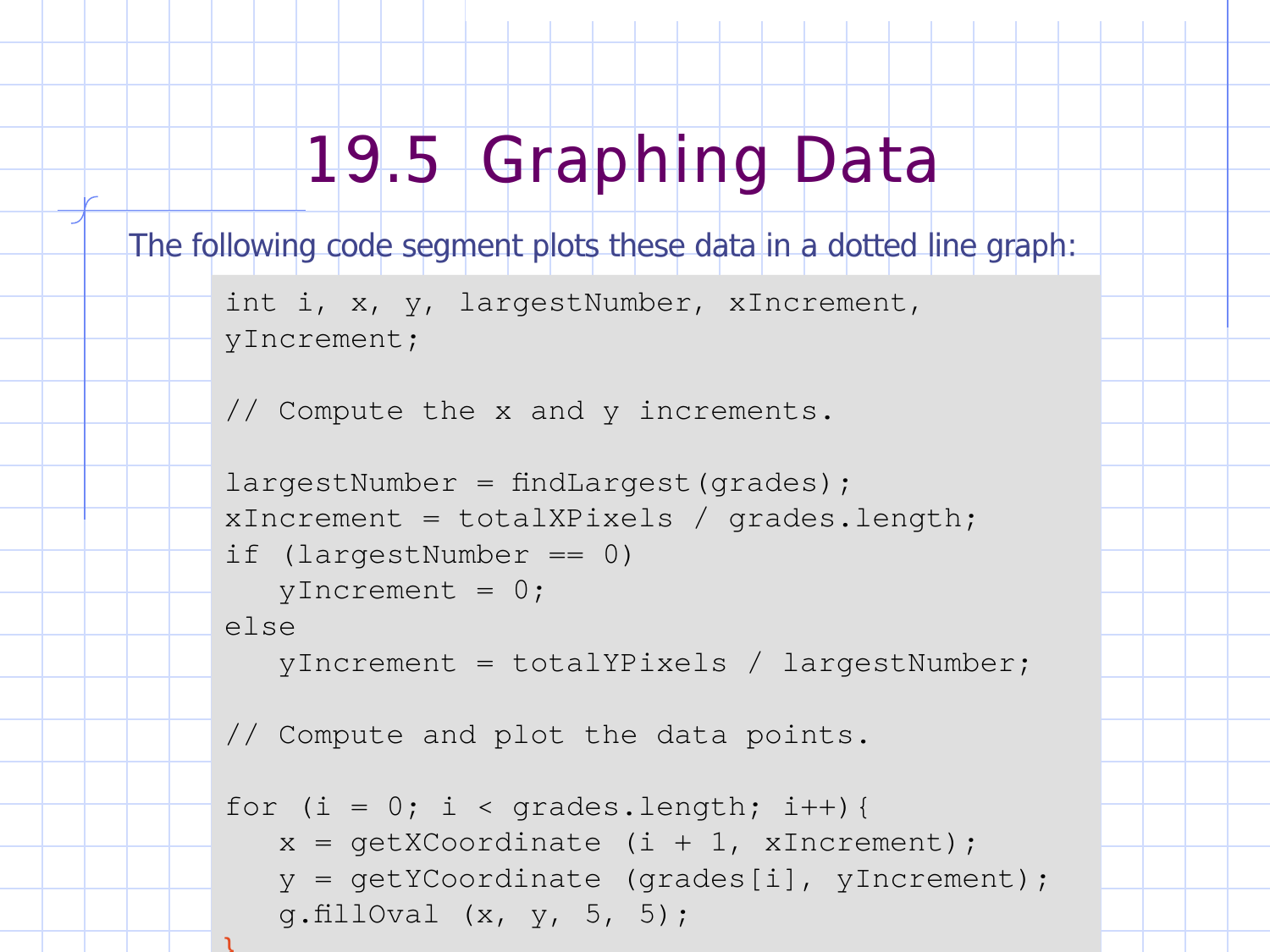

# 19.5  Graphing Data
The following code segment plots these data in a dotted line graph:
int i, x, y, largestNumber, xIncrement, yIncrement;

// Compute the x and y increments.

largestNumber = findLargest(grades);
xIncrement = totalXPixels / grades.length;
if (largestNumber == 0)
   yIncrement = 0;
else
   yIncrement = totalYPixels / largestNumber;

// Compute and plot the data points.

for (i = 0; i < grades.length; i++){
   x = getXCoordinate (i + 1, xIncrement);
   y = getYCoordinate (grades[i], yIncrement);
   g.fillOval (x, y, 5, 5);
}